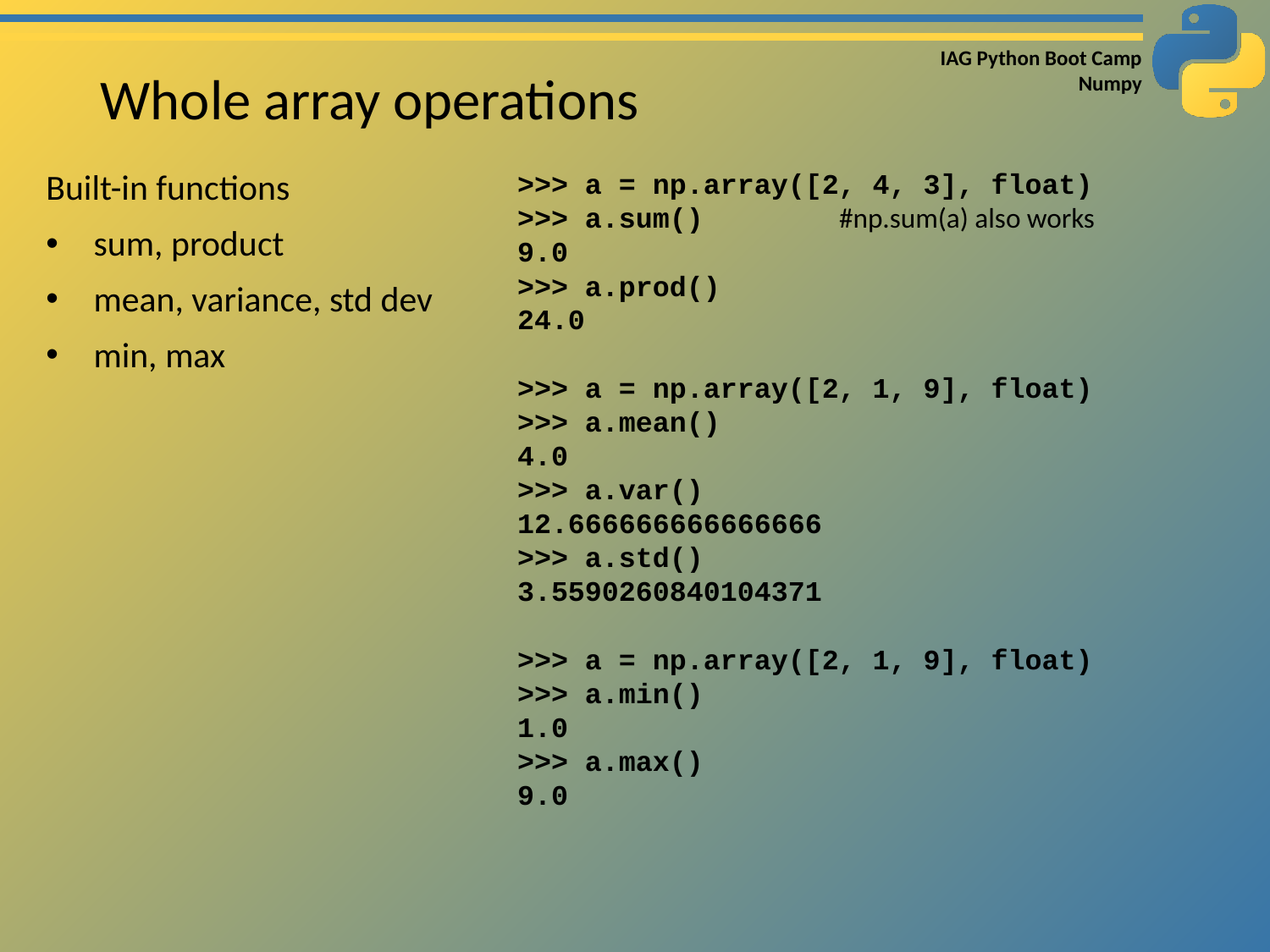

# Whole array operations
Built-in functions
sum, product
mean, variance, std dev
min, max
>>> a = np.array([2, 4, 3], float)
>>> a.sum()        #np.sum(a) also works
9.0
>>> a.prod()
24.0

>>> a = np.array([2, 1, 9], float)
>>> a.mean()
4.0
>>> a.var()
12.666666666666666
>>> a.std()
3.5590260840104371

>>> a = np.array([2, 1, 9], float)
>>> a.min()
1.0
>>> a.max()
9.0